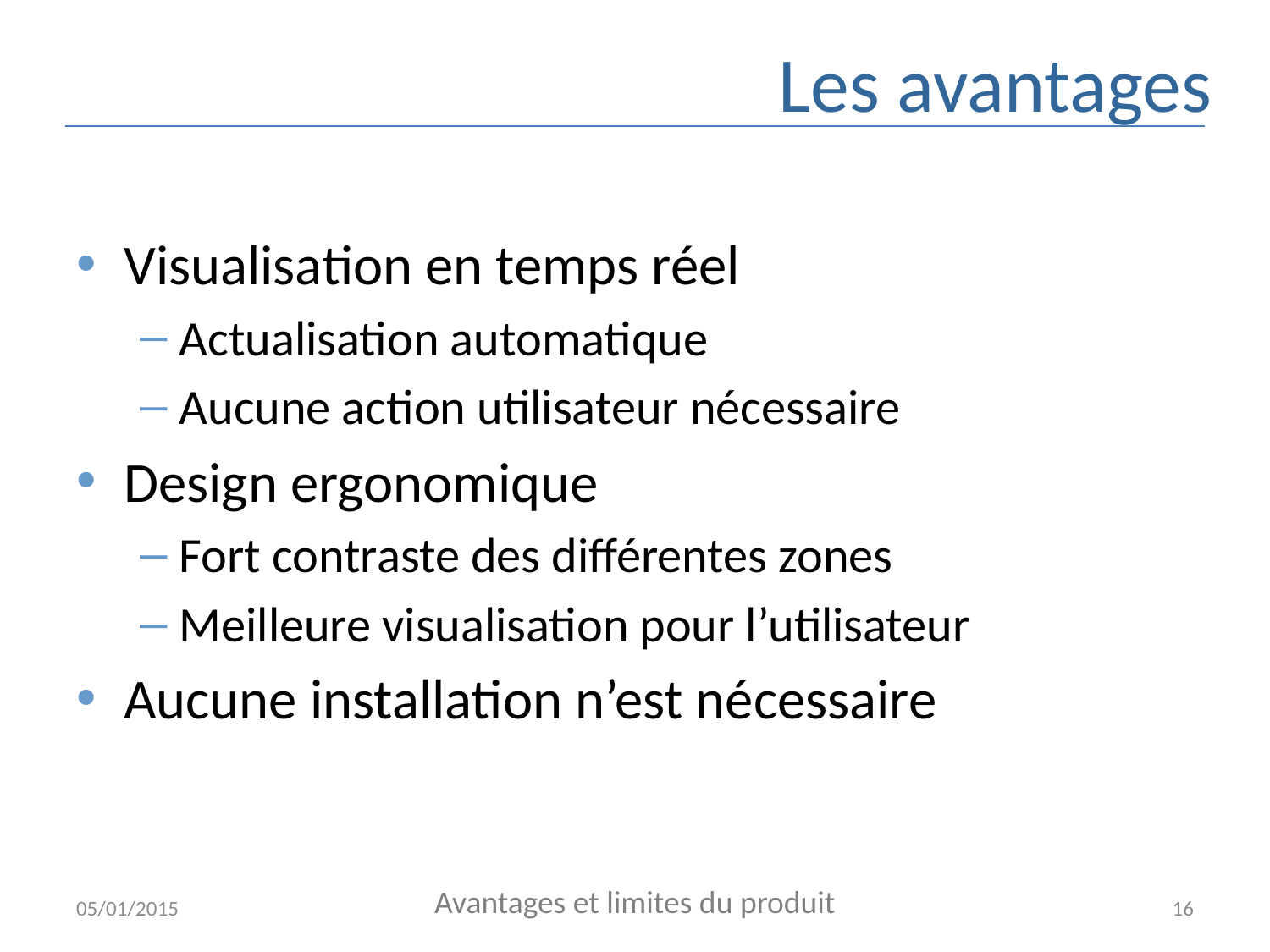

# Les avantages
Visualisation en temps réel
Actualisation automatique
Aucune action utilisateur nécessaire
Design ergonomique
Fort contraste des différentes zones
Meilleure visualisation pour l’utilisateur
Aucune installation n’est nécessaire
Avantages et limites du produit
05/01/2015
16